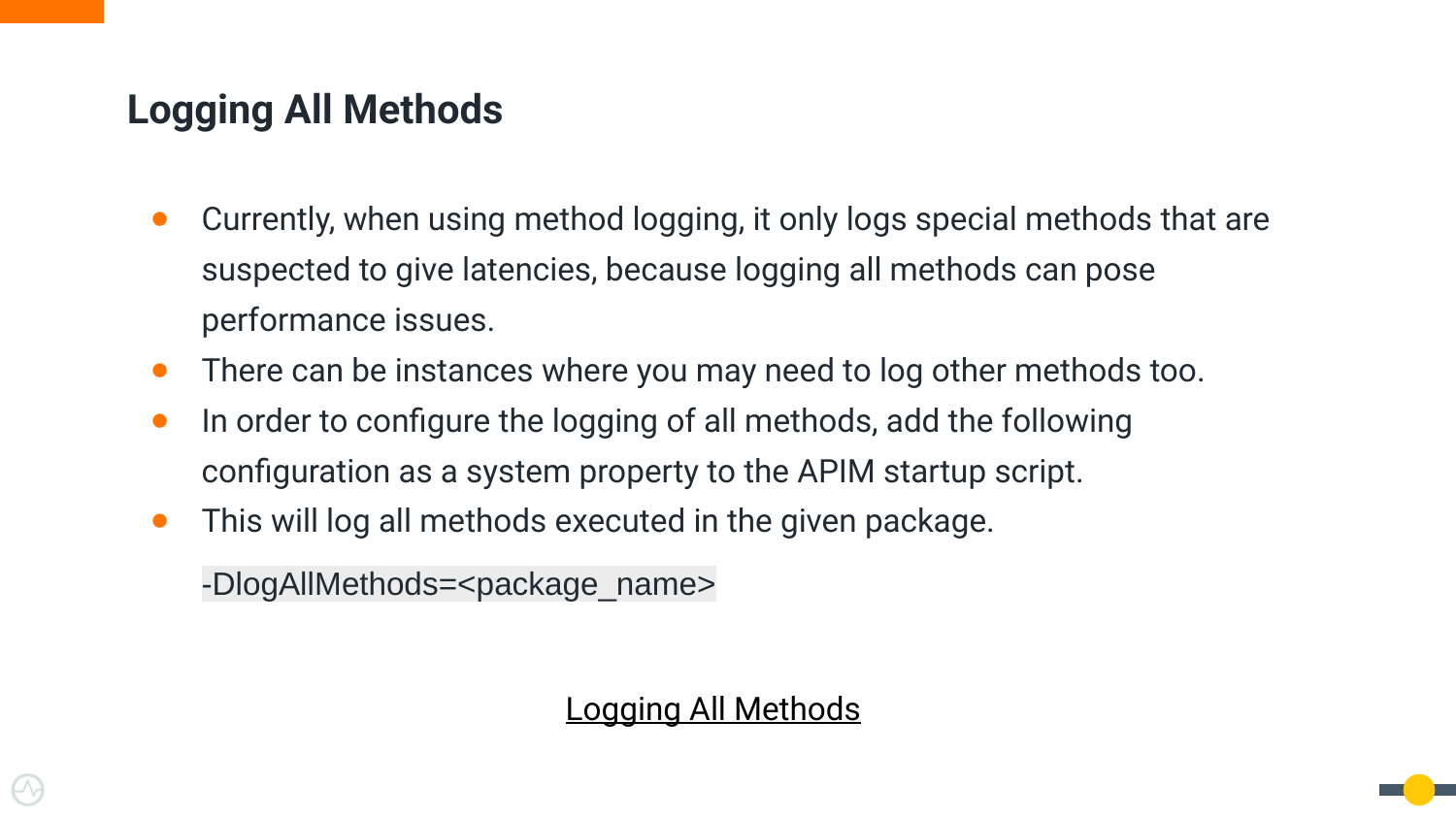

# Logging All Methods
Currently, when using method logging, it only logs special methods that are suspected to give latencies, because logging all methods can pose performance issues.
There can be instances where you may need to log other methods too.
In order to configure the logging of all methods, add the following configuration as a system property to the APIM startup script.
This will log all methods executed in the given package.
-DlogAllMethods=<package_name>

Logging All Methods